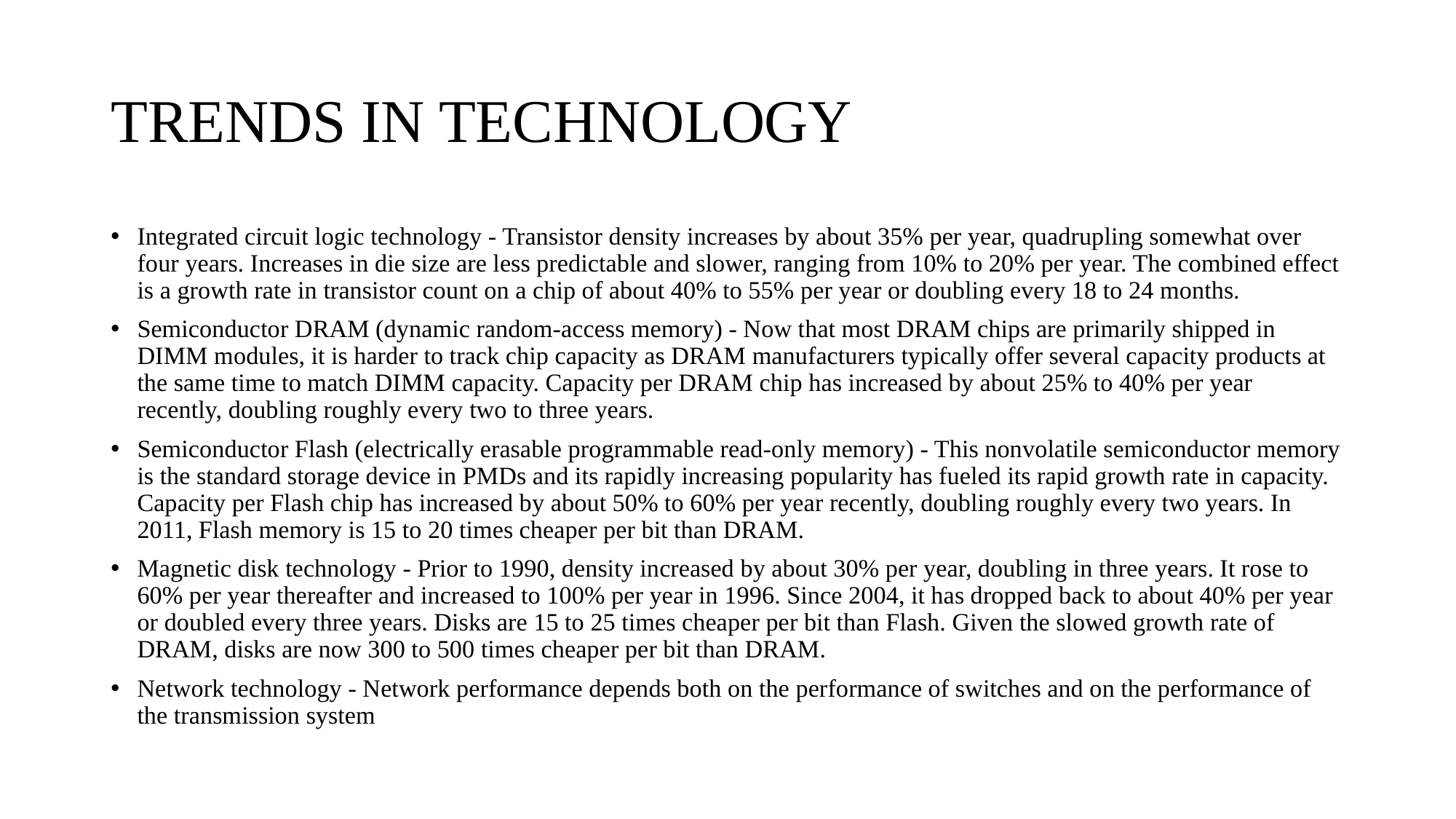

# TRENDS IN TECHNOLOGY
Integrated circuit logic technology - Transistor density increases by about 35% per year, quadrupling somewhat over four years. Increases in die size are less predictable and slower, ranging from 10% to 20% per year. The combined effect is a growth rate in transistor count on a chip of about 40% to 55% per year or doubling every 18 to 24 months.
Semiconductor DRAM (dynamic random-access memory) - Now that most DRAM chips are primarily shipped in DIMM modules, it is harder to track chip capacity as DRAM manufacturers typically offer several capacity products at the same time to match DIMM capacity. Capacity per DRAM chip has increased by about 25% to 40% per year recently, doubling roughly every two to three years.
Semiconductor Flash (electrically erasable programmable read-only memory) - This nonvolatile semiconductor memory is the standard storage device in PMDs and its rapidly increasing popularity has fueled its rapid growth rate in capacity. Capacity per Flash chip has increased by about 50% to 60% per year recently, doubling roughly every two years. In 2011, Flash memory is 15 to 20 times cheaper per bit than DRAM.
Magnetic disk technology - Prior to 1990, density increased by about 30% per year, doubling in three years. It rose to 60% per year thereafter and increased to 100% per year in 1996. Since 2004, it has dropped back to about 40% per year or doubled every three years. Disks are 15 to 25 times cheaper per bit than Flash. Given the slowed growth rate of DRAM, disks are now 300 to 500 times cheaper per bit than DRAM.
Network technology - Network performance depends both on the performance of switches and on the performance of the transmission system